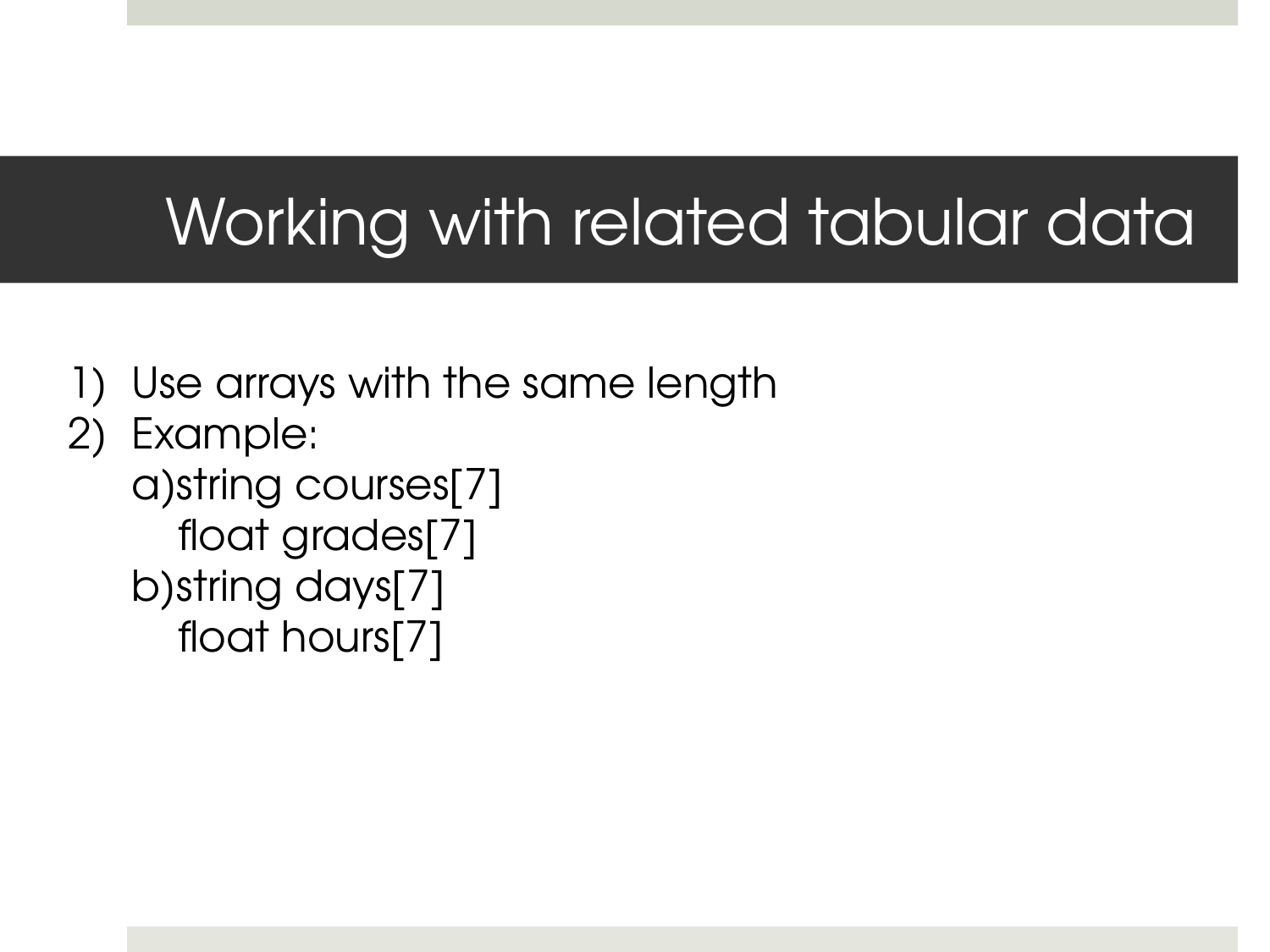

# Working with related tabular data
Use arrays with the same length
Example:
a)string courses[7]
    float grades[7]
b)string days[7]
    float hours[7]